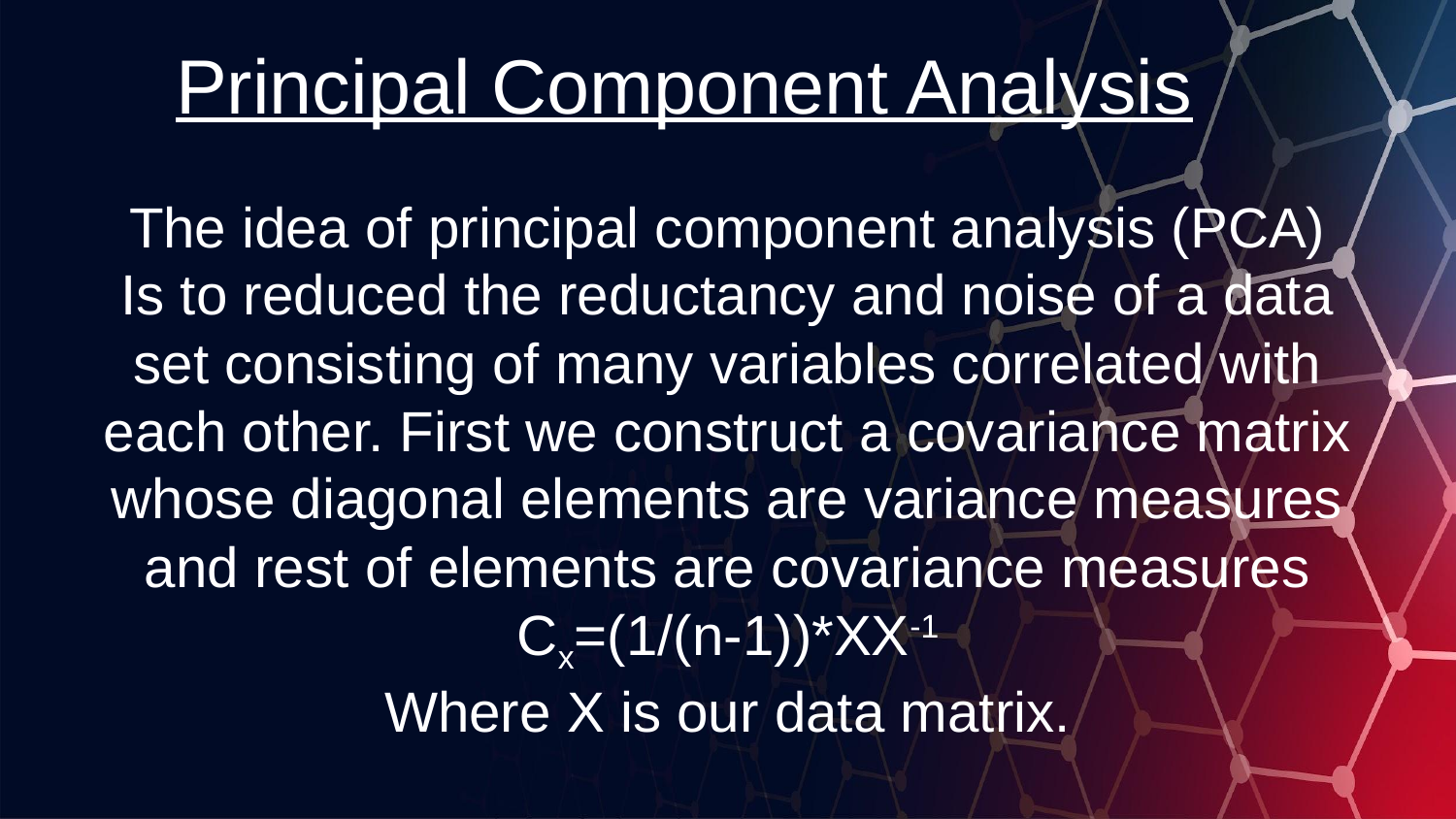

Principal Component Analysis
The idea of principal component analysis (PCA)
Is to reduced the reductancy and noise of a data set consisting of many variables correlated with each other. First we construct a covariance matrix whose diagonal elements are variance measures and rest of elements are covariance measures
Cx=(1/(n-1))*XX-1
Where X is our data matrix.